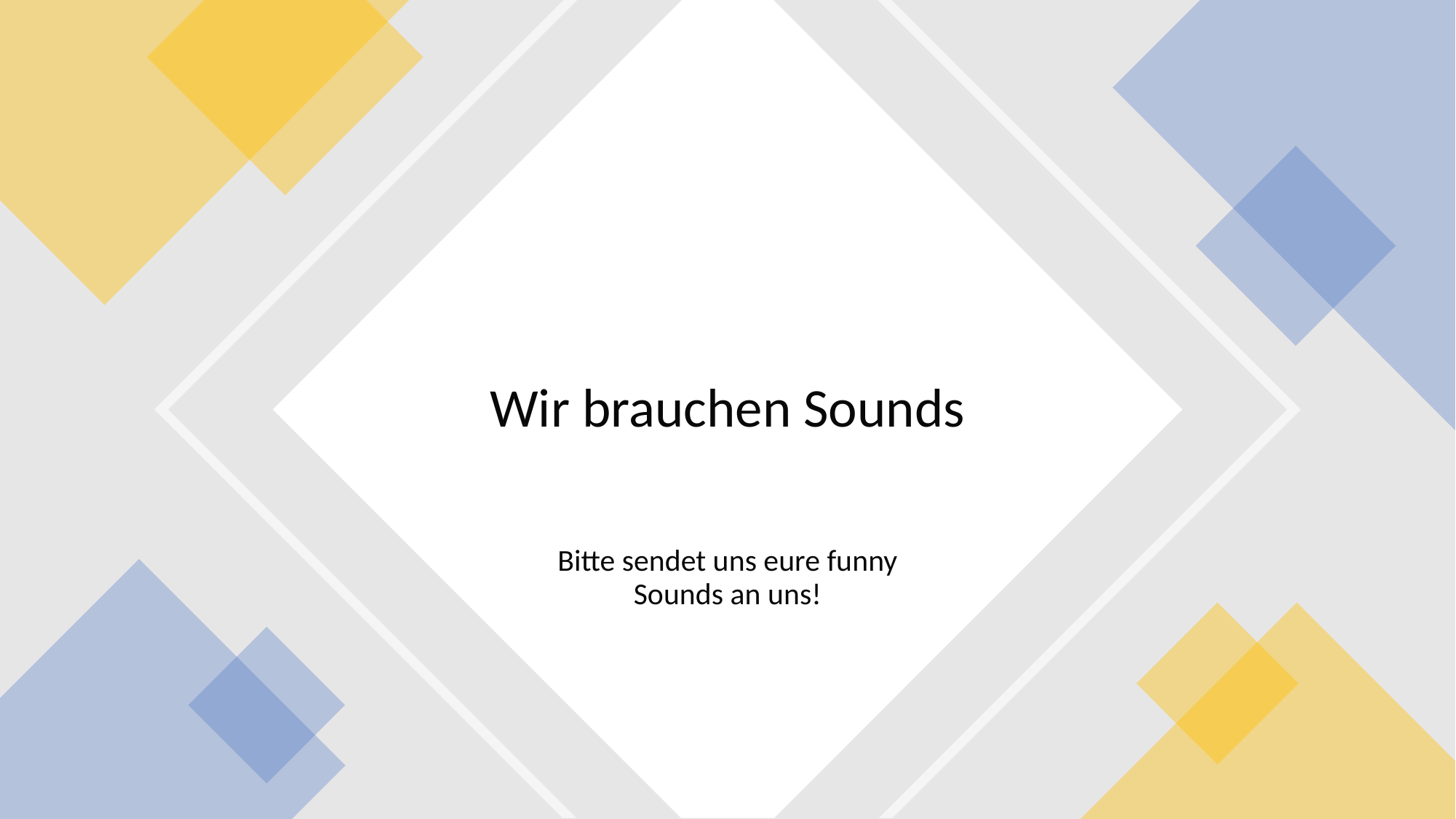

# Wir brauchen Sounds
Bitte sendet uns eure funny Sounds an uns!